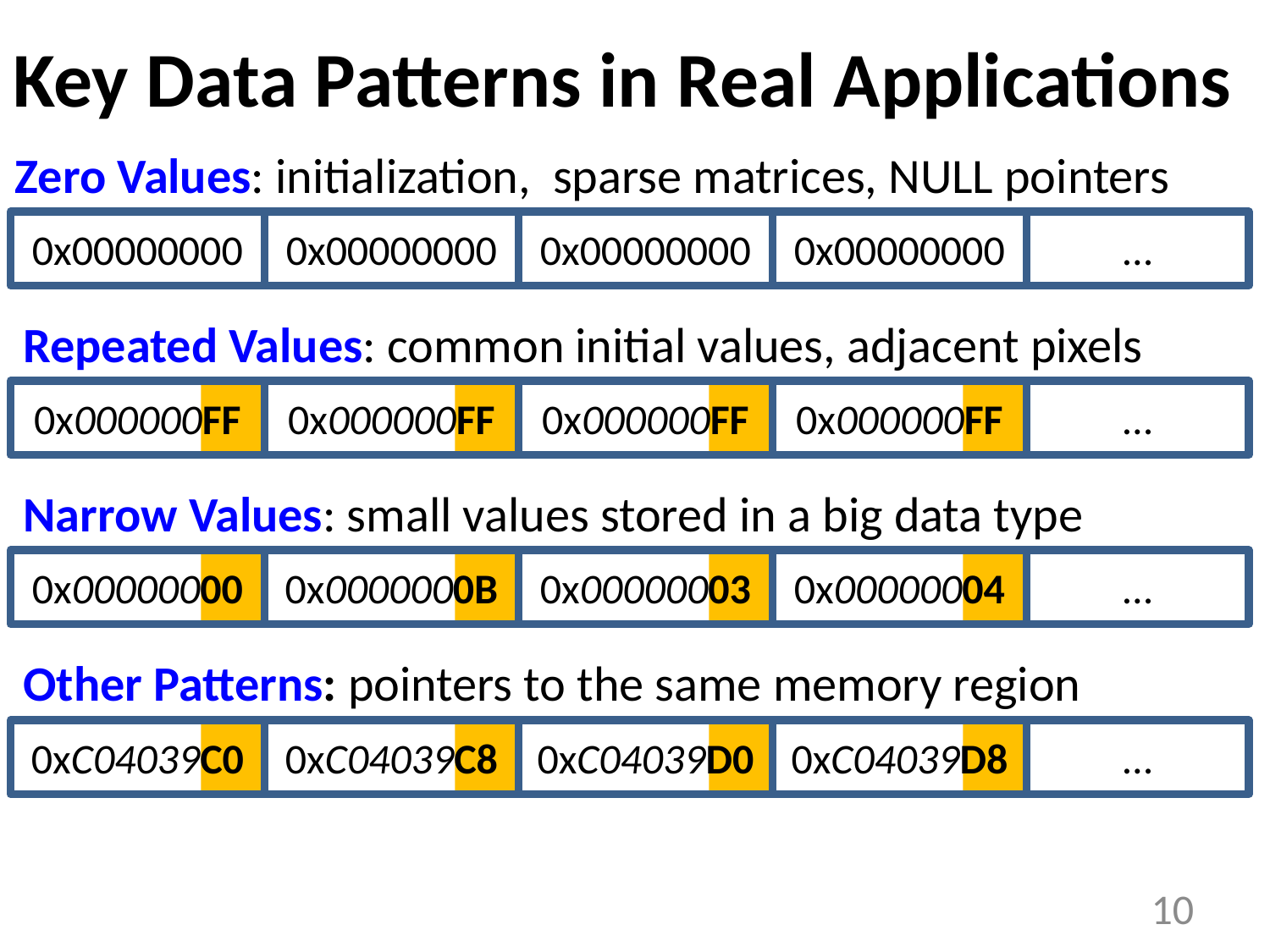

# Key Data Patterns in Real Applications
Zero Values: initialization,  sparse matrices, NULL pointers
0x00000000
0x00000000
0x00000000
0x00000000
…
Repeated Values: common initial values, adjacent pixels
0x000000FF

0x000000FF

0x000000FF

0x000000FF

…
Narrow Values: small values stored in a big data type
0x00000000

0x0000000B

0x00000003

0x00000004

…
Other Patterns: pointers to the same memory region

0xC04039C0

0xC04039C8
0xC04039D0
0xC04039D8
…
10